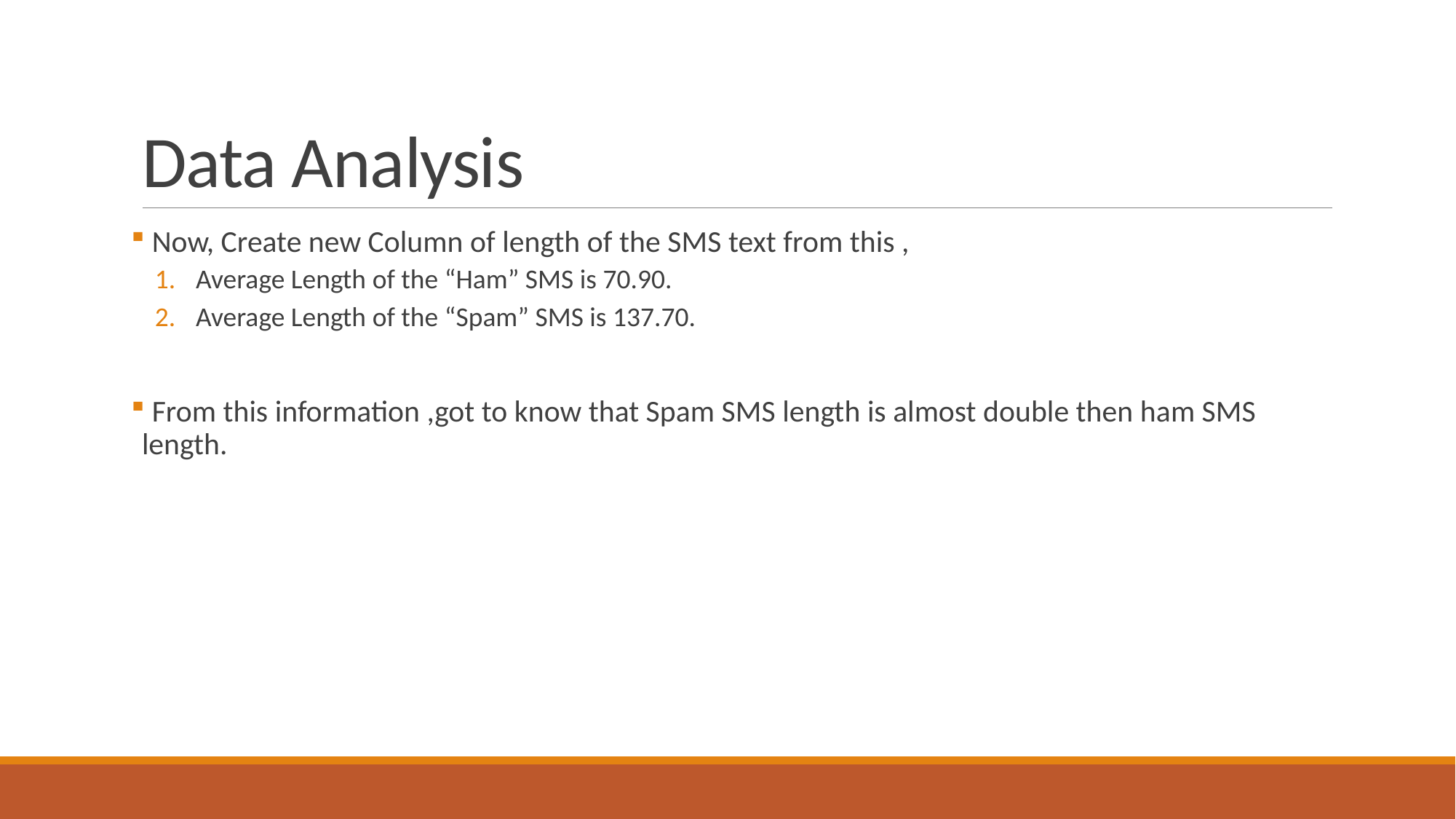

# Data Analysis
 Now, Create new Column of length of the SMS text from this ,
Average Length of the “Ham” SMS is 70.90.
Average Length of the “Spam” SMS is 137.70.

 From this information ,got to know that Spam SMS length is almost double then ham SMS length.